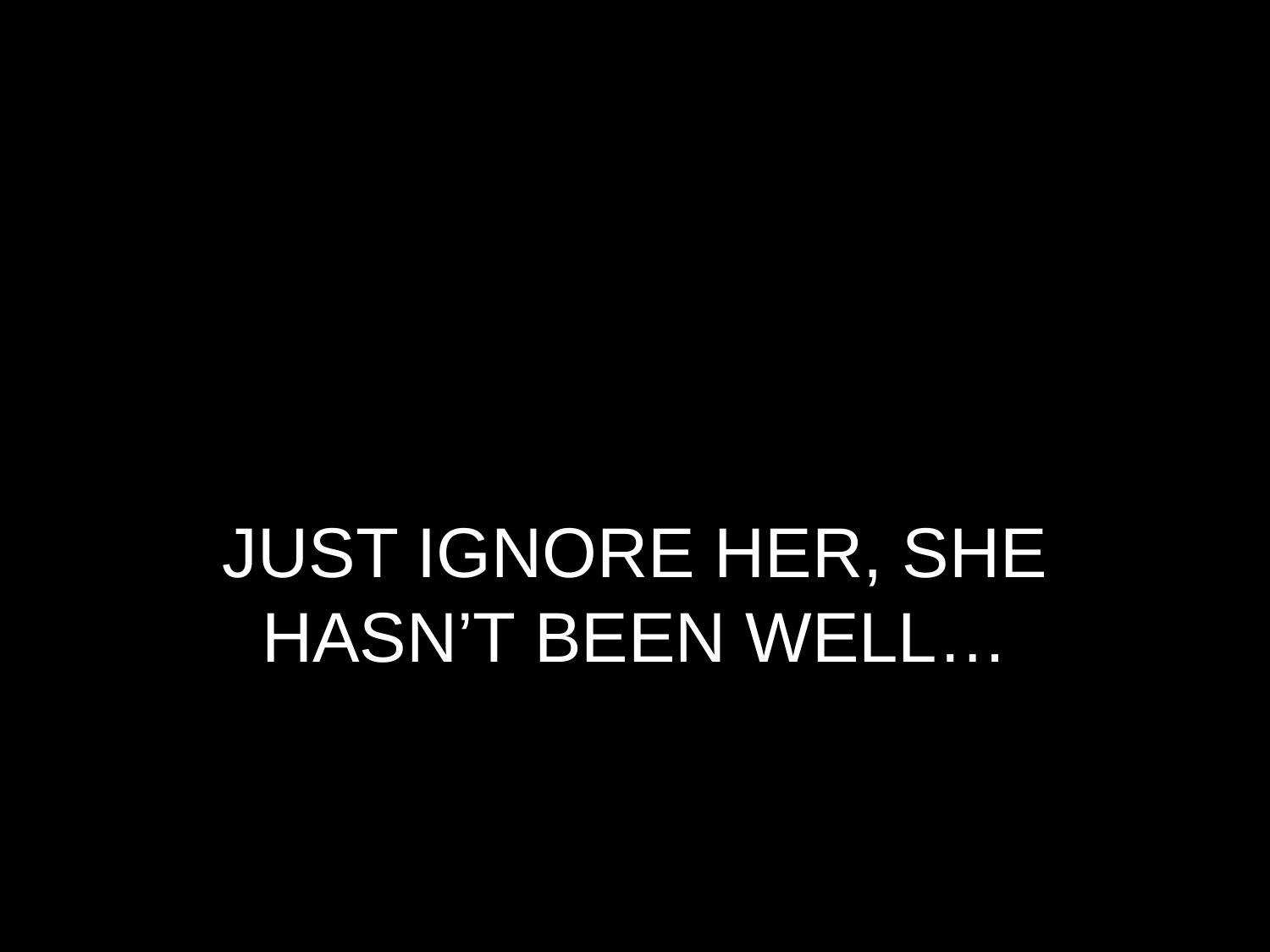

# JUST IGNORE HER, SHE HASN’T BEEN WELL…